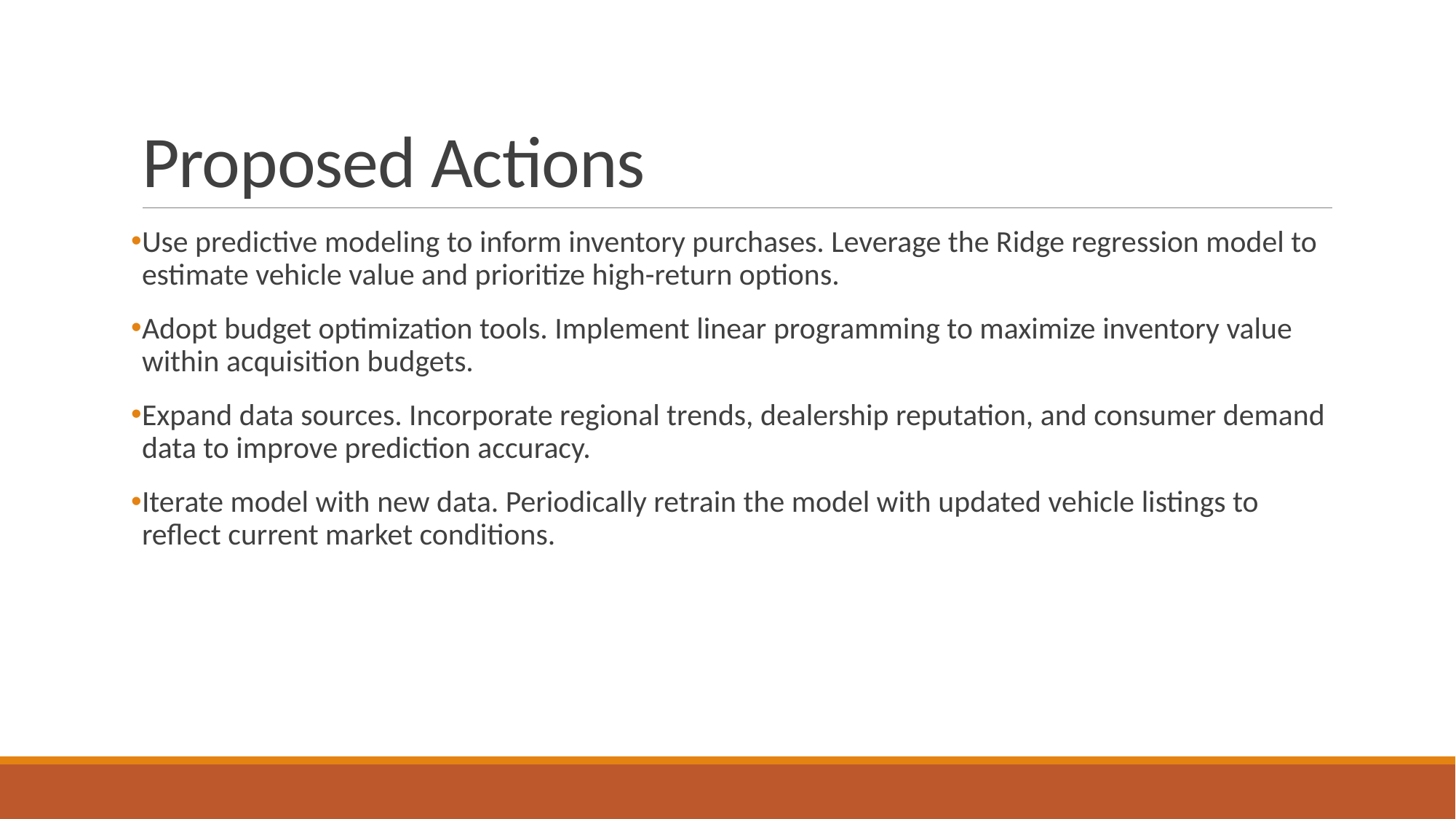

# Proposed Actions
Use predictive modeling to inform inventory purchases. Leverage the Ridge regression model to estimate vehicle value and prioritize high-return options.
Adopt budget optimization tools. Implement linear programming to maximize inventory value within acquisition budgets.
Expand data sources. Incorporate regional trends, dealership reputation, and consumer demand data to improve prediction accuracy.
Iterate model with new data. Periodically retrain the model with updated vehicle listings to reflect current market conditions.